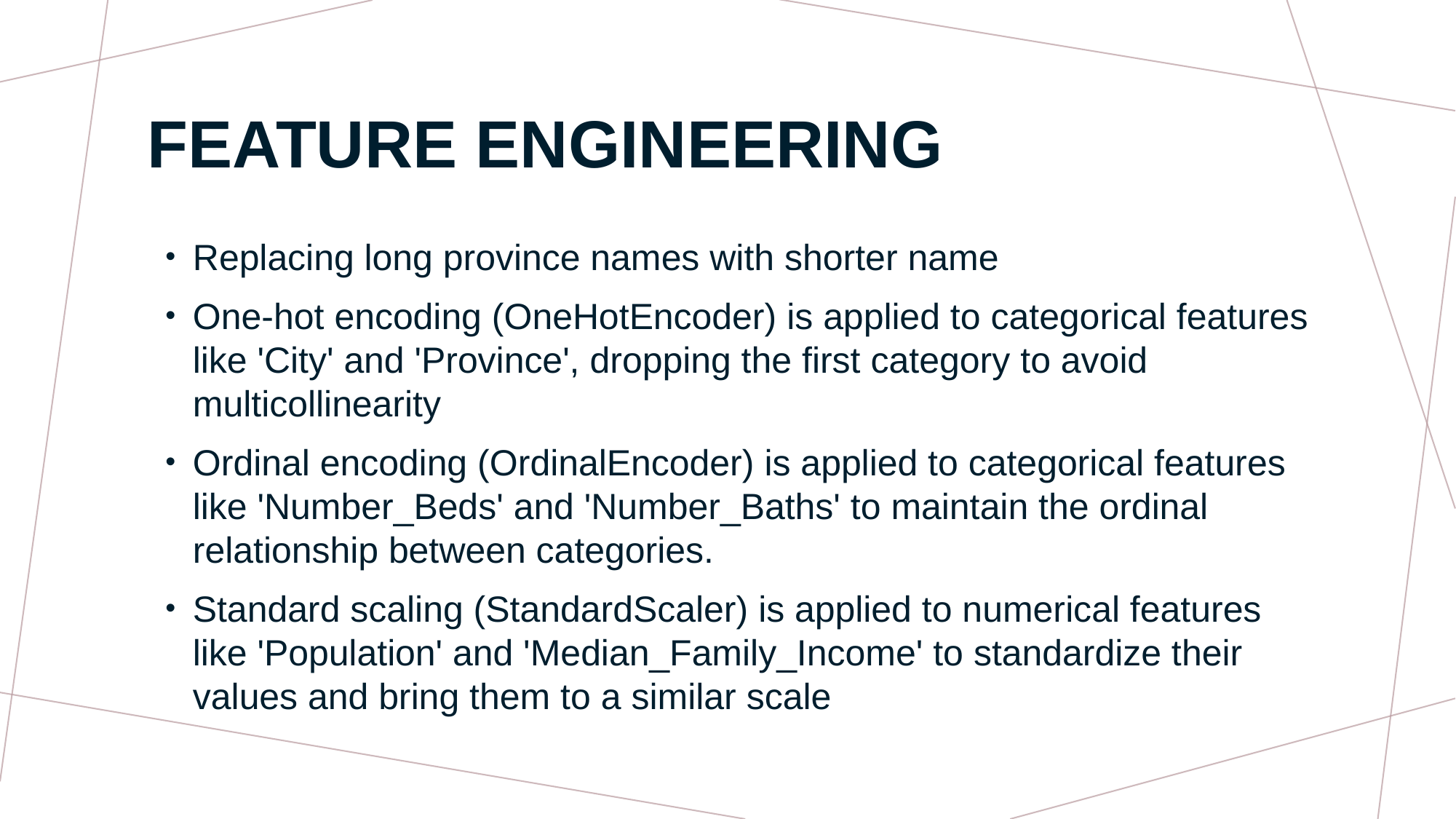

# Feature engineering
Replacing long province names with shorter name
One-hot encoding (OneHotEncoder) is applied to categorical features like 'City' and 'Province', dropping the first category to avoid multicollinearity
Ordinal encoding (OrdinalEncoder) is applied to categorical features like 'Number_Beds' and 'Number_Baths' to maintain the ordinal relationship between categories.
Standard scaling (StandardScaler) is applied to numerical features like 'Population' and 'Median_Family_Income' to standardize their values and bring them to a similar scale